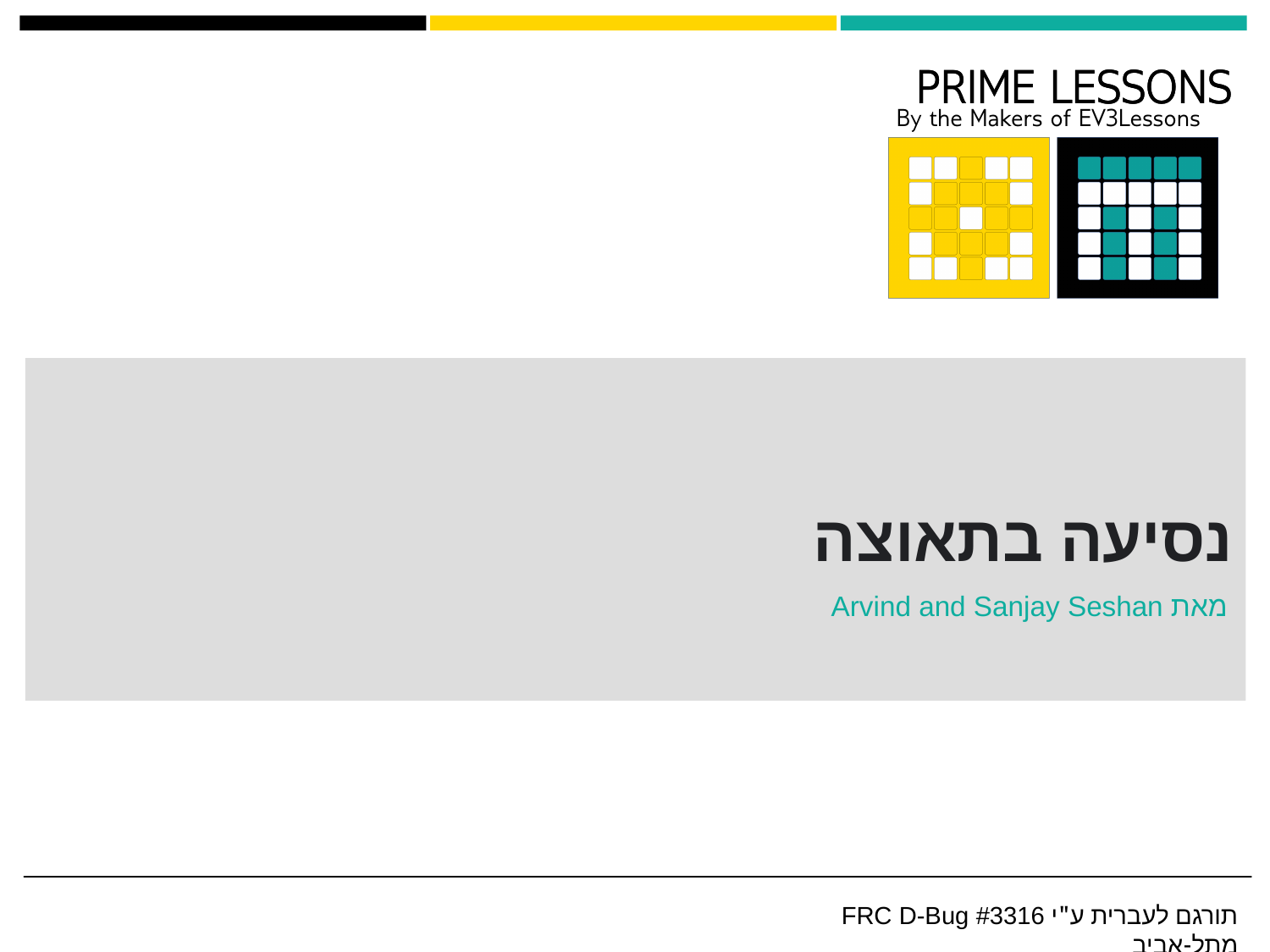

# נסיעה בתאוצה
מאת Arvind and Sanjay Seshan